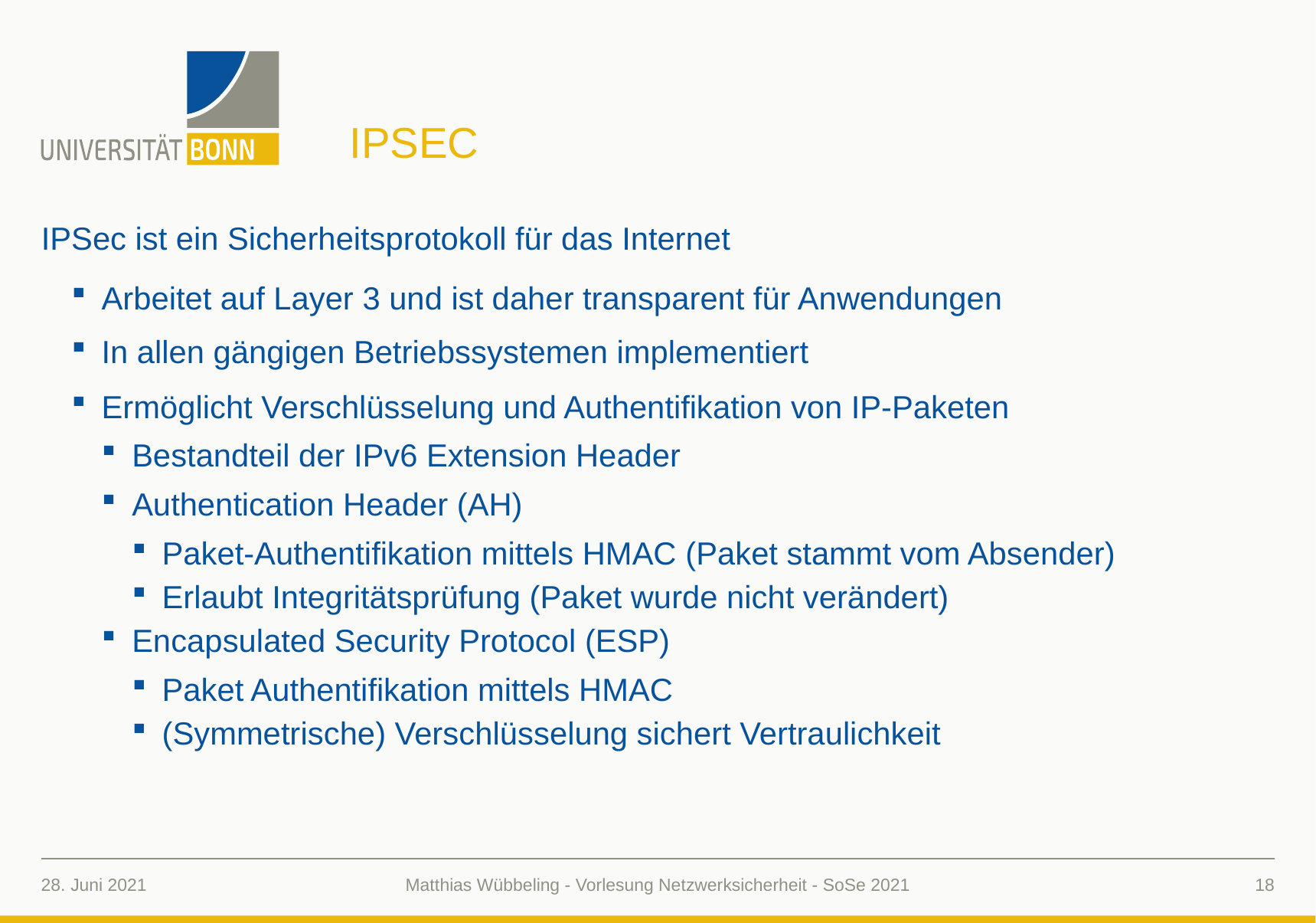

# IPSec
IPSec ist ein Sicherheitsprotokoll für das Internet
Arbeitet auf Layer 3 und ist daher transparent für Anwendungen
In allen gängigen Betriebssystemen implementiert
Ermöglicht Verschlüsselung und Authentifikation von IP-Paketen
Bestandteil der IPv6 Extension Header
Authentication Header (AH)
Paket-Authentifikation mittels HMAC (Paket stammt vom Absender)
Erlaubt Integritätsprüfung (Paket wurde nicht verändert)
Encapsulated Security Protocol (ESP)
Paket Authentifikation mittels HMAC
(Symmetrische) Verschlüsselung sichert Vertraulichkeit

28. Juni 2021
18
Matthias Wübbeling - Vorlesung Netzwerksicherheit - SoSe 2021